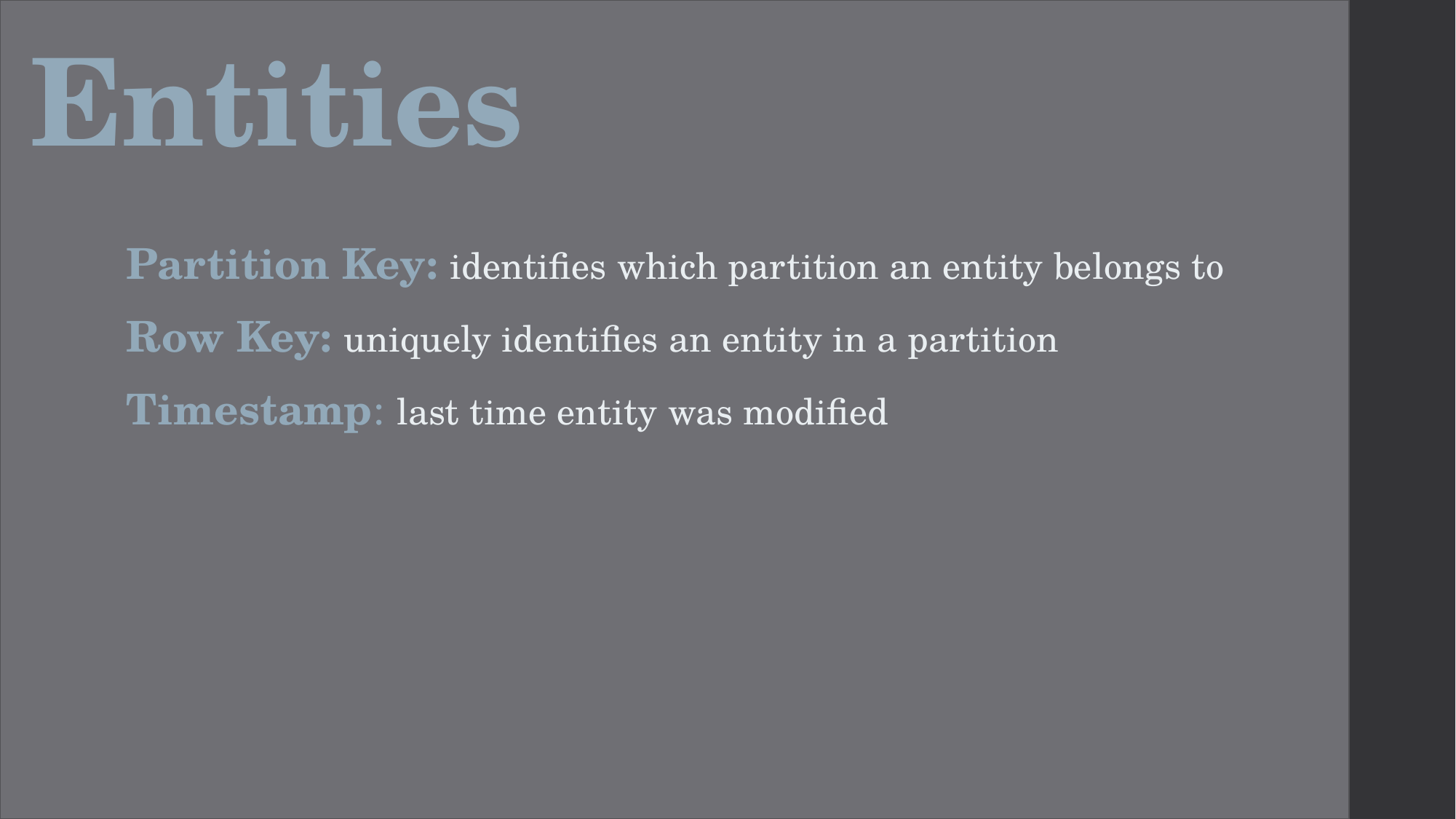

# Entities
Partition Key: identifies which partition an entity belongs to
Row Key: uniquely identifies an entity in a partition
Timestamp: last time entity was modified